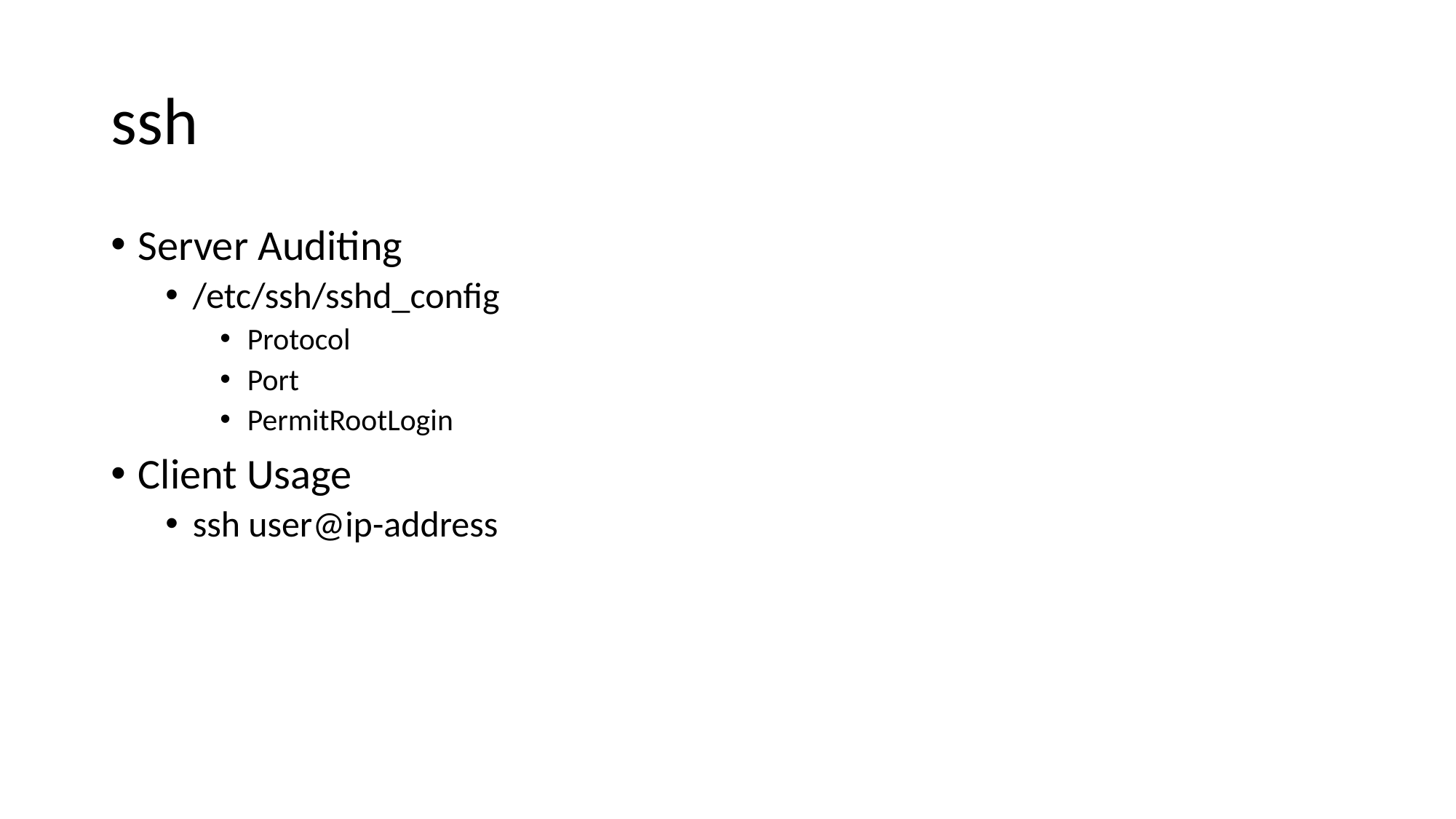

# ssh
Server Auditing
/etc/ssh/sshd_config
Protocol
Port
PermitRootLogin
Client Usage
ssh user@ip-address